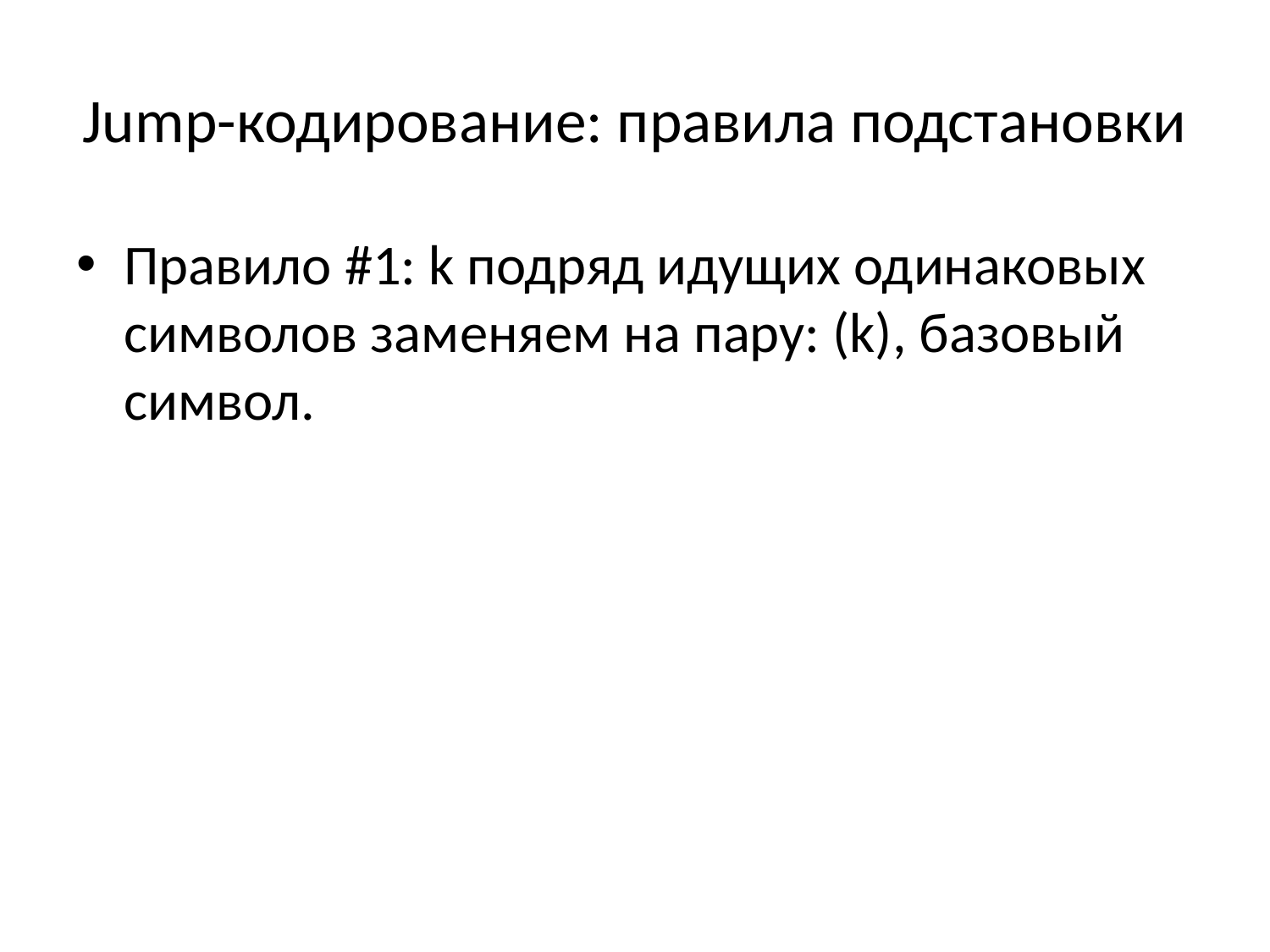

# Jump-кодирование: правила подстановки
Правило #1: k подряд идущих одинаковых символов заменяем на пару: (k), базовый символ.